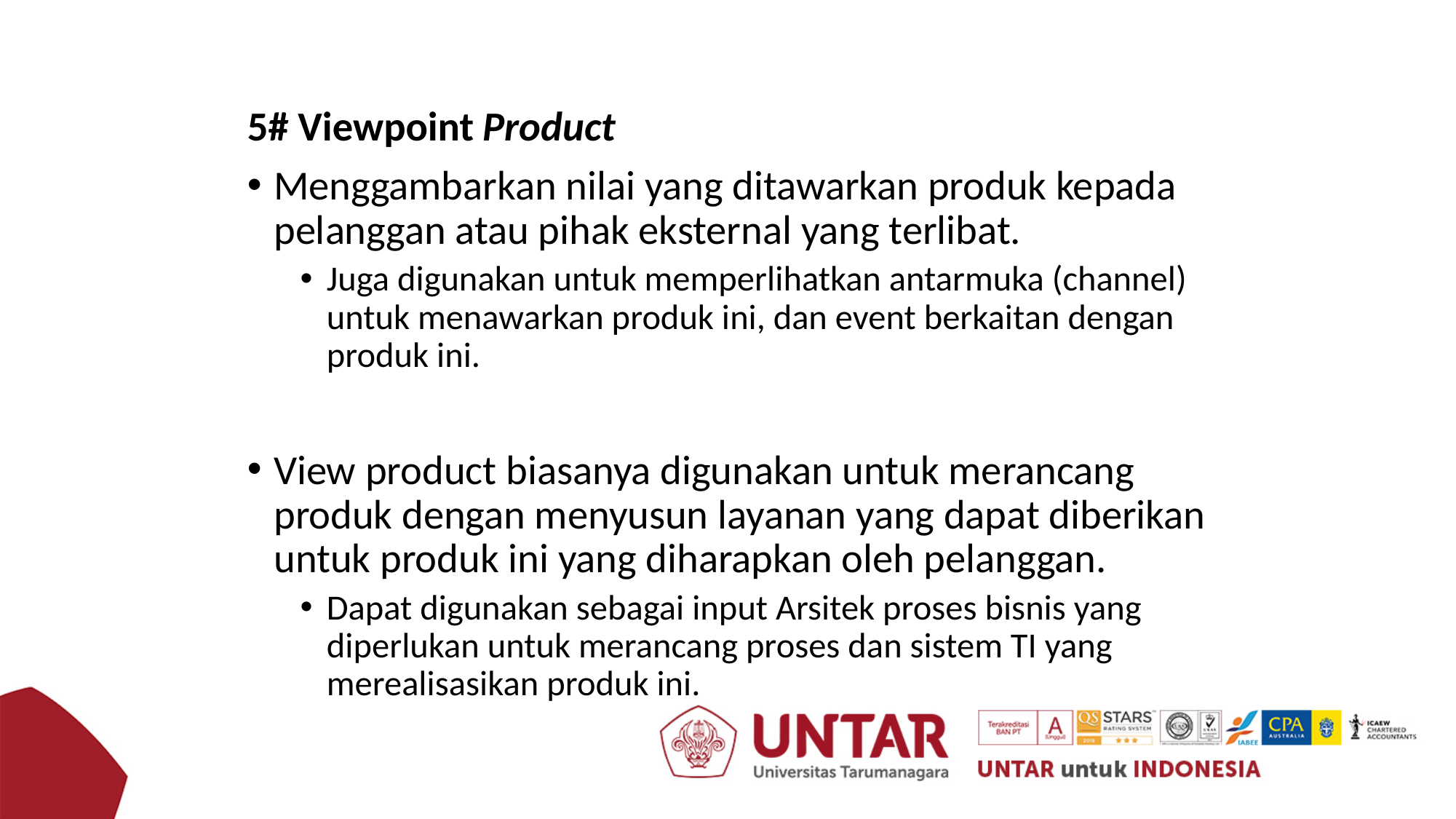

5# Viewpoint Product
Menggambarkan nilai yang ditawarkan produk kepada pelanggan atau pihak eksternal yang terlibat.
Juga digunakan untuk memperlihatkan antarmuka (channel) untuk menawarkan produk ini, dan event berkaitan dengan produk ini.

View product biasanya digunakan untuk merancang produk dengan menyusun layanan yang dapat diberikan untuk produk ini yang diharapkan oleh pelanggan.
Dapat digunakan sebagai input Arsitek proses bisnis yang diperlukan untuk merancang proses dan sistem TI yang merealisasikan produk ini.